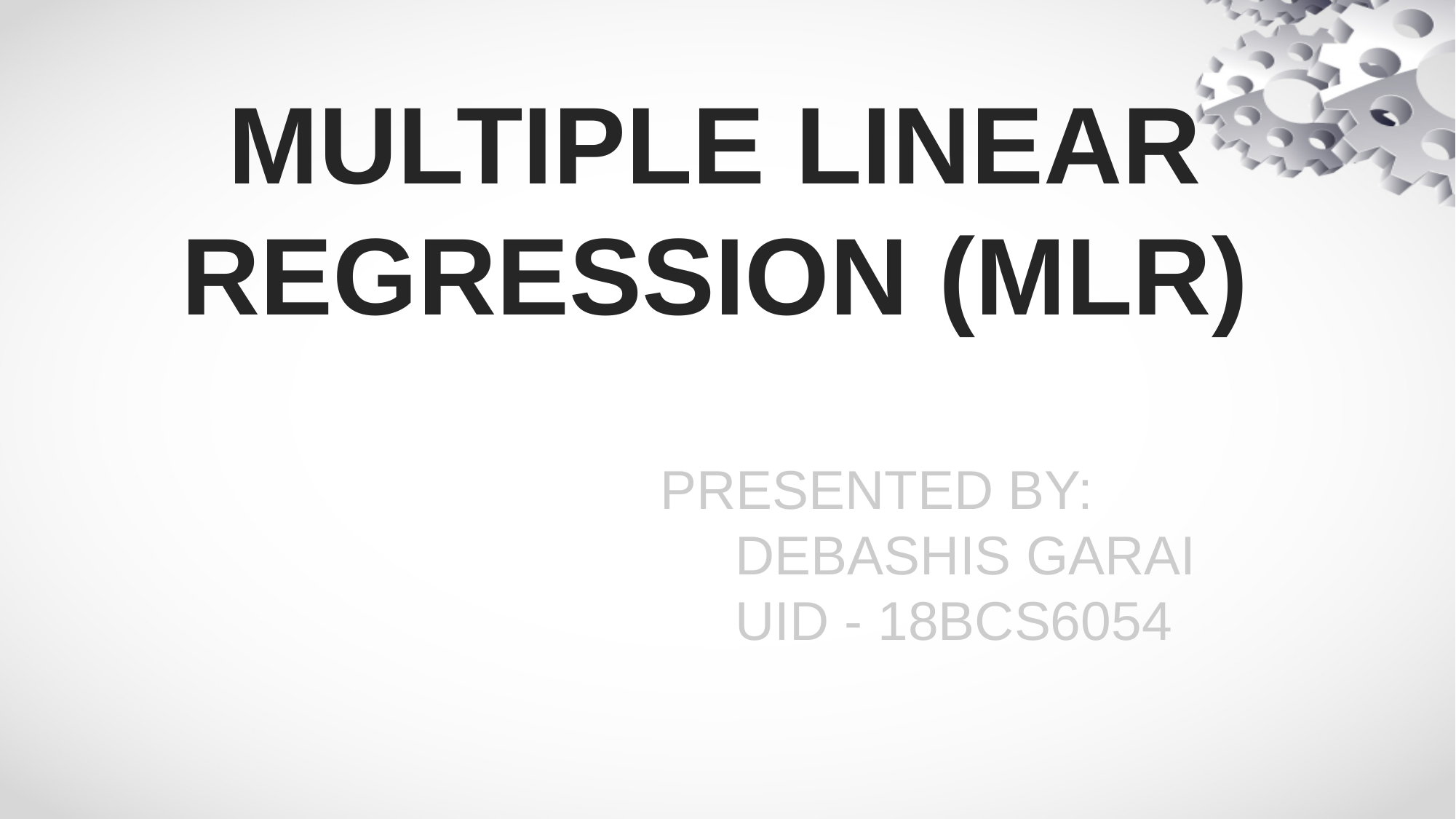

MULTIPLE LINEAR REGRESSION (MLR)
# PRESENTED BY: DEBASHIS GARAI UID - 18BCS6054